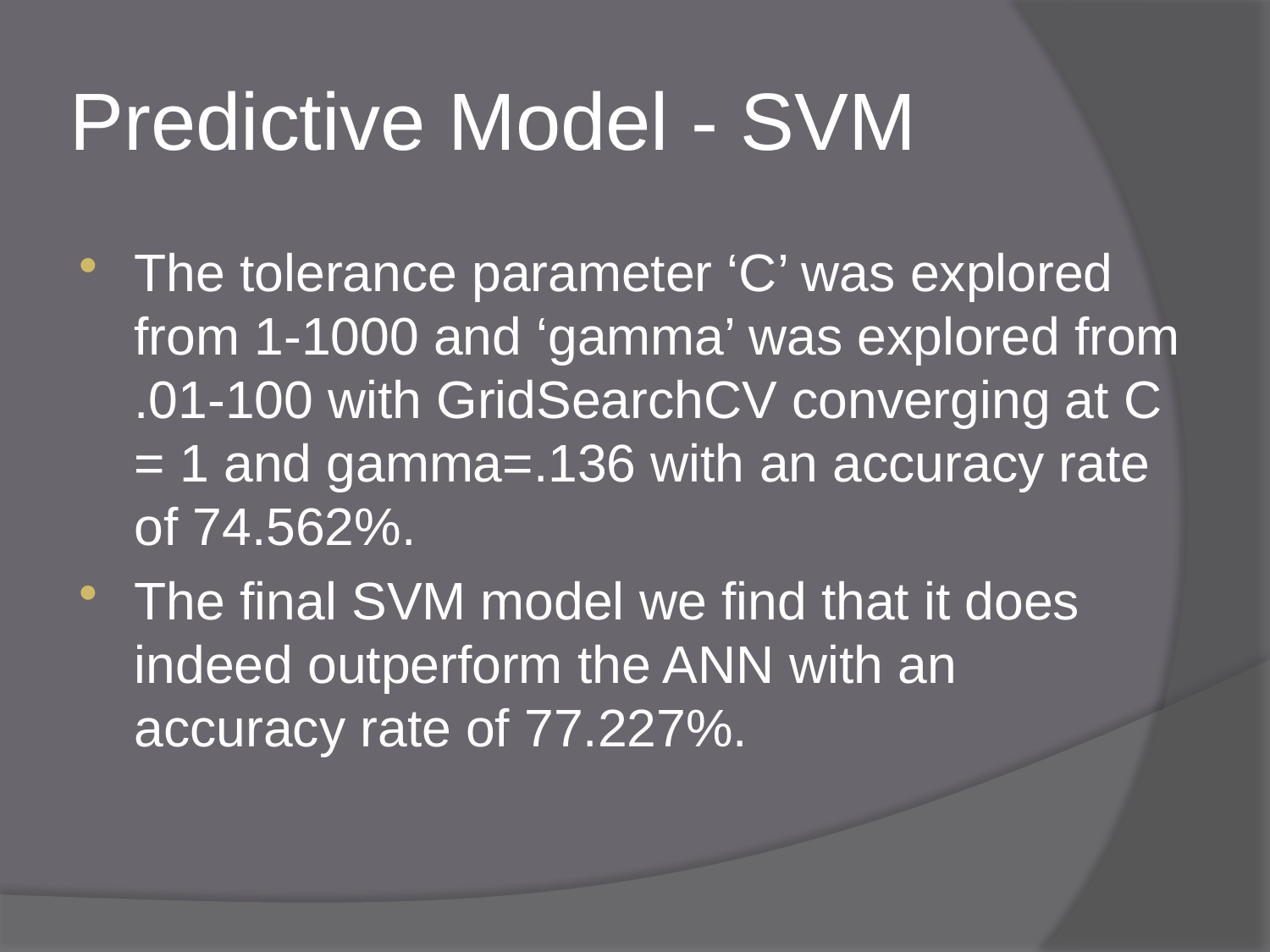

# Predictive Model - SVM
The tolerance parameter ‘C’ was explored from 1-1000 and ‘gamma’ was explored from .01-100 with GridSearchCV converging at C = 1 and gamma=.136 with an accuracy rate of 74.562%.
The final SVM model we find that it does indeed outperform the ANN with an accuracy rate of 77.227%.